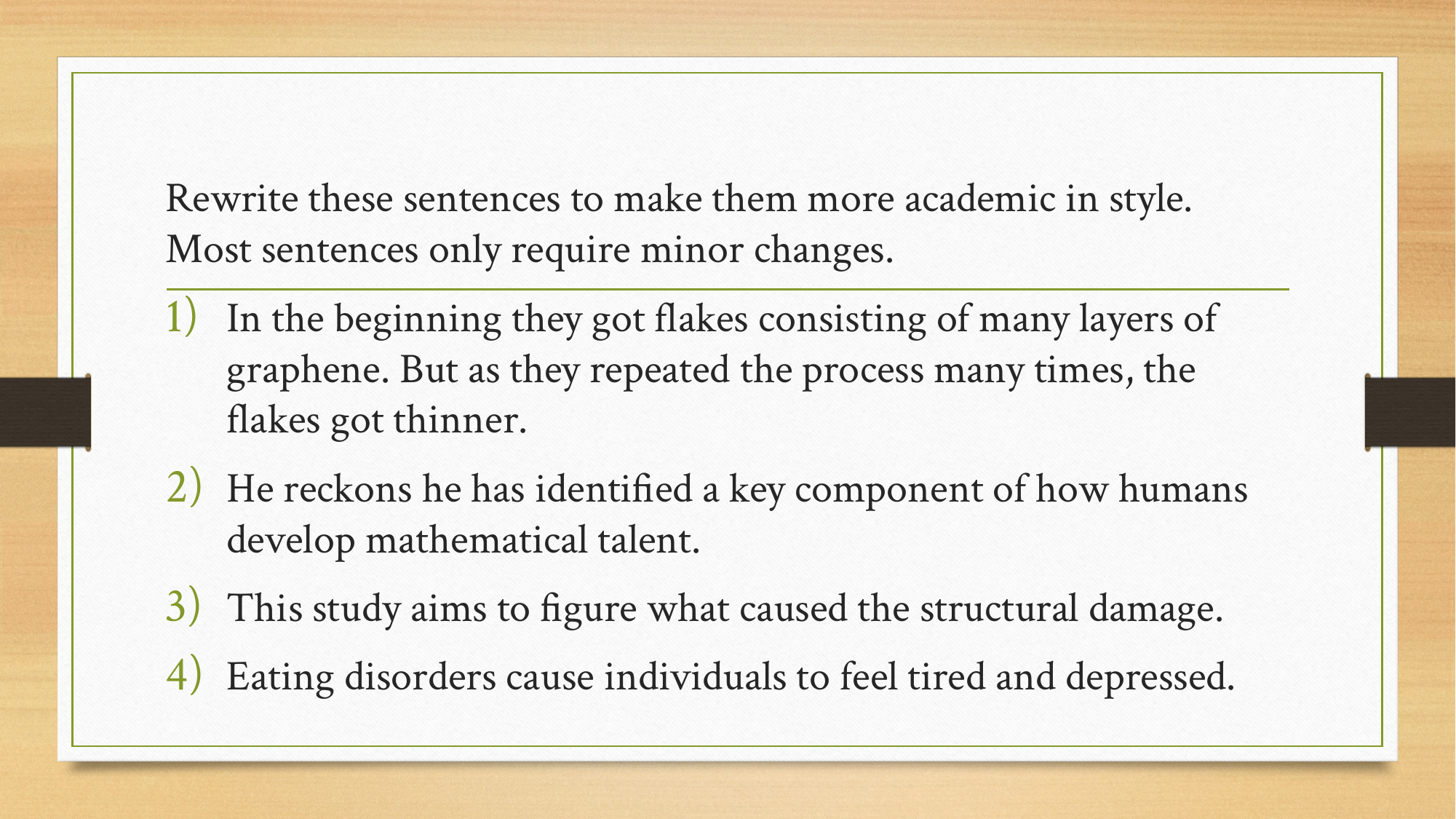

#
Rewrite these sentences to make them more academic in style. Most sentences only require minor changes.
In the beginning they got flakes consisting of many layers of graphene. But as they repeated the process many times, the flakes got thinner.
He reckons he has identified a key component of how humans develop mathematical talent.
This study aims to figure what caused the structural damage.
Eating disorders cause individuals to feel tired and depressed.